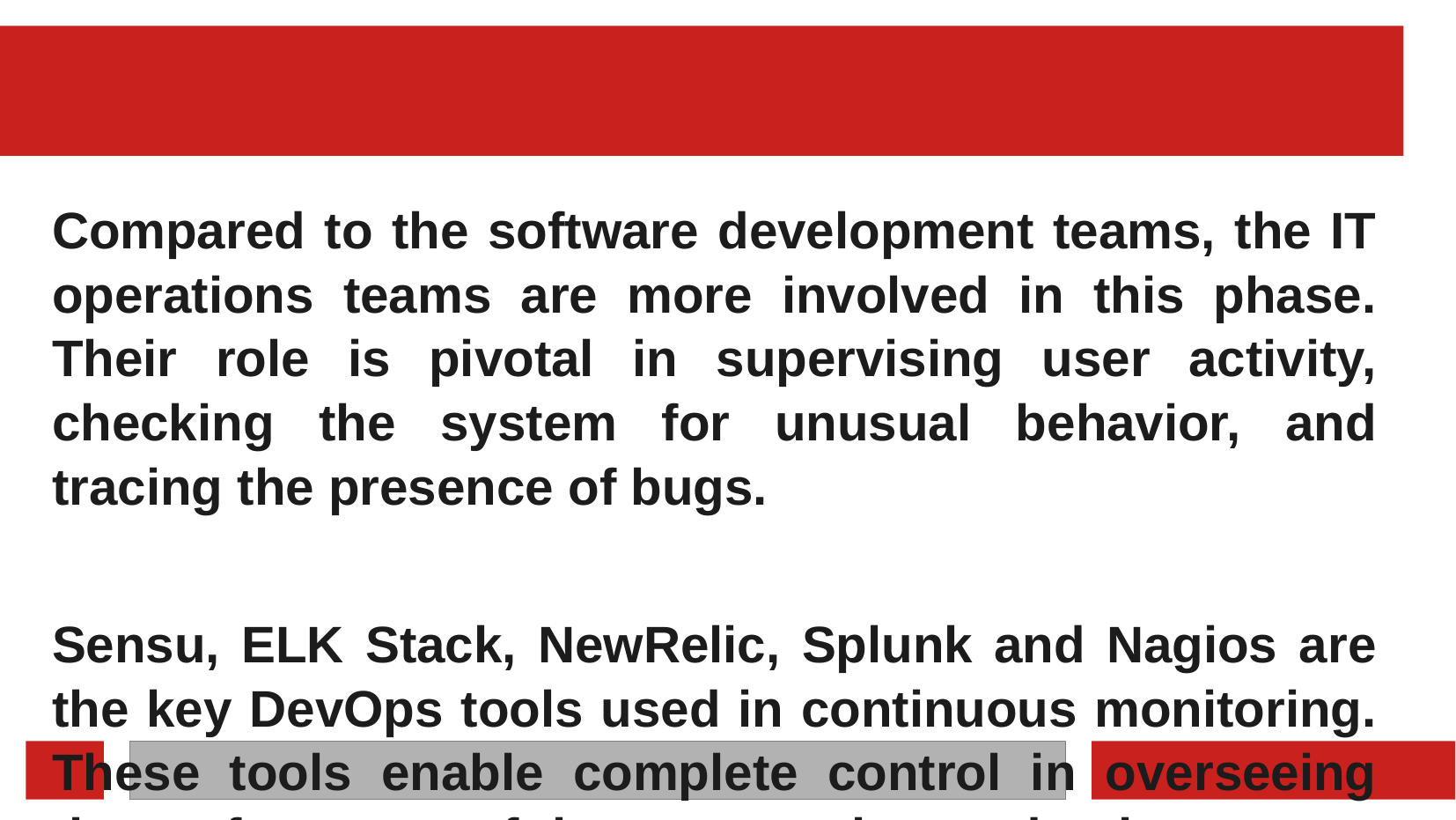

#
Compared to the software development teams, the IT operations teams are more involved in this phase. Their role is pivotal in supervising user activity, checking the system for unusual behavior, and tracing the presence of bugs.

Sensu, ELK Stack, NewRelic, Splunk and Nagios are the key DevOps tools used in continuous monitoring. These tools enable complete control in overseeing the performance of the system, the production server, and the application. The operations team can actively engage in increasing the reliability and productivity of the applications with the help of these tools.
10